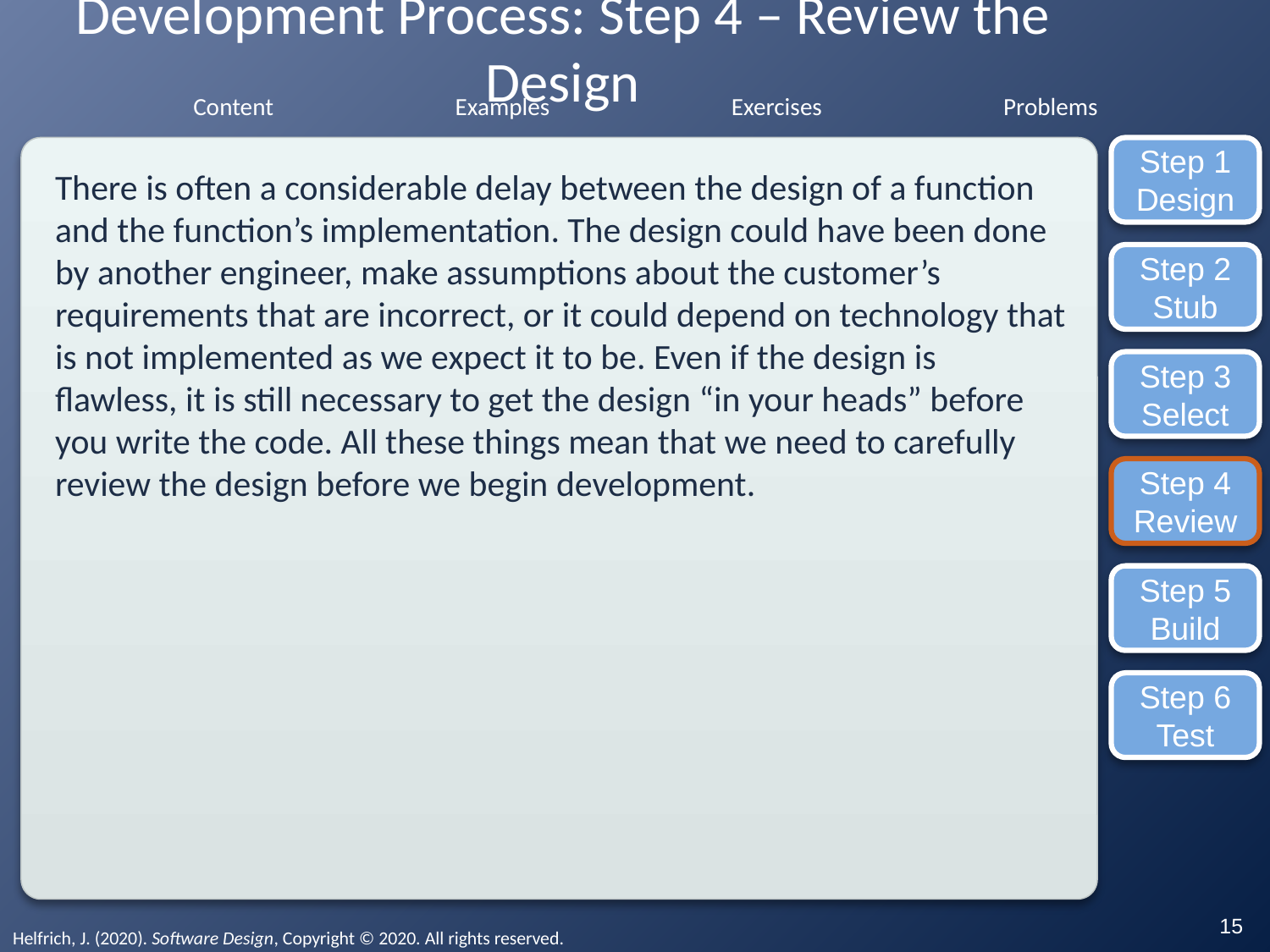

# Development Process: Step 4 – Review the Design
Step 1
Design
There is often a considerable delay between the design of a function and the function’s implementation. The design could have been done by another engineer, make assumptions about the customer’s requirements that are incorrect, or it could depend on technology that is not implemented as we expect it to be. Even if the design is flawless, it is still necessary to get the design “in your heads” before you write the code. All these things mean that we need to carefully review the design before we begin development.
Step 2
Stub
Step 3
Select
Step 4
Review
Step 5
Build
Step 6
Test

15